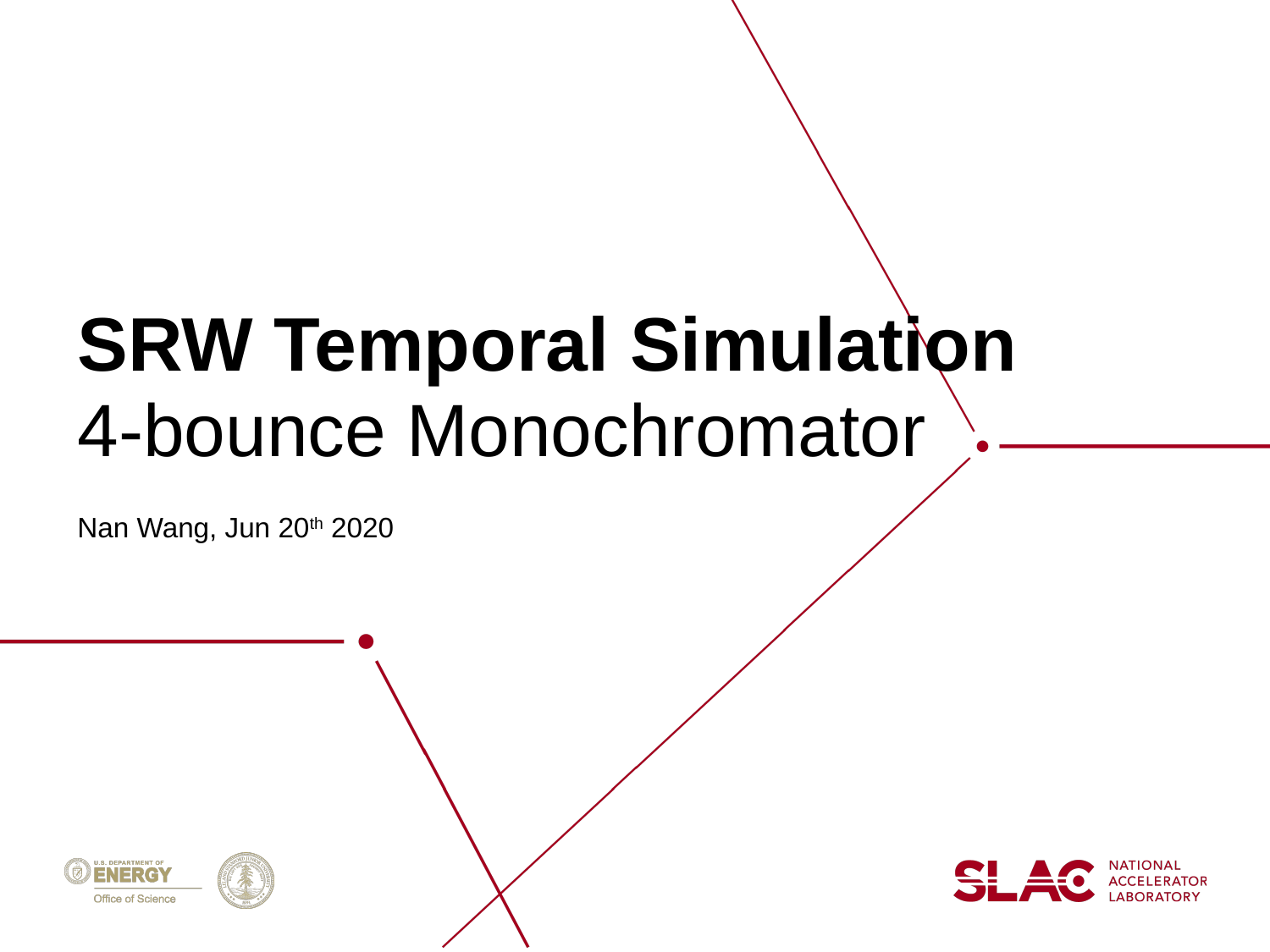

# SRW Temporal Simulation
4-bounce Monochromator

Nan Wang, Jun 20th 2020